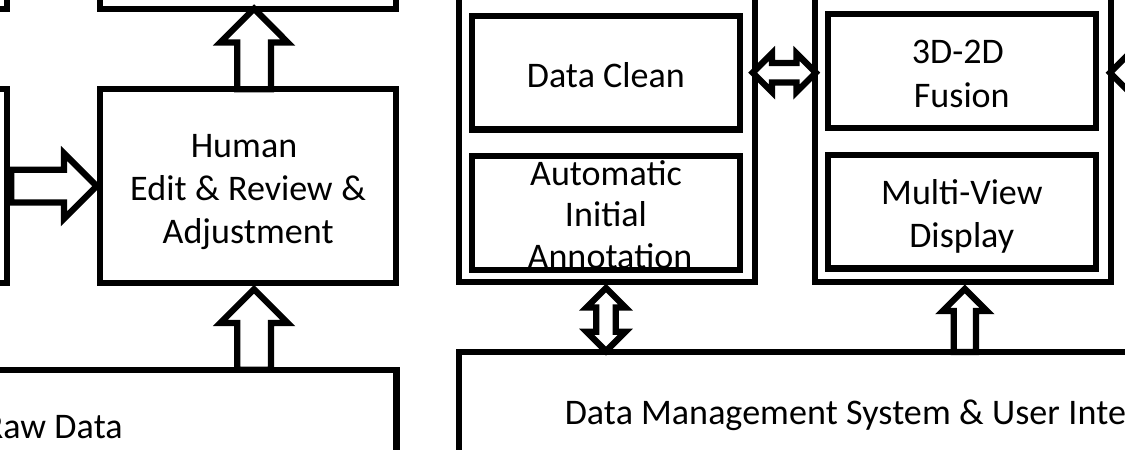

Artificial
Intelligence
(AI) Model
Finely
Annotated
Data

AI-based
Automatic
Annotation
Human
Edit & Review & Adjustment

Raw Data
Operation

Visualization

Pre-Processing

Basic
3D Box Edit
Space/Temporal
Navigation
Calibration
3D-2D
Fusion
Algorithm Assisted Edit
Data Clean

Error
Detection
Multi-View Display

Automatic Initial
 Annotation

Data Management System & User Interaction Platform